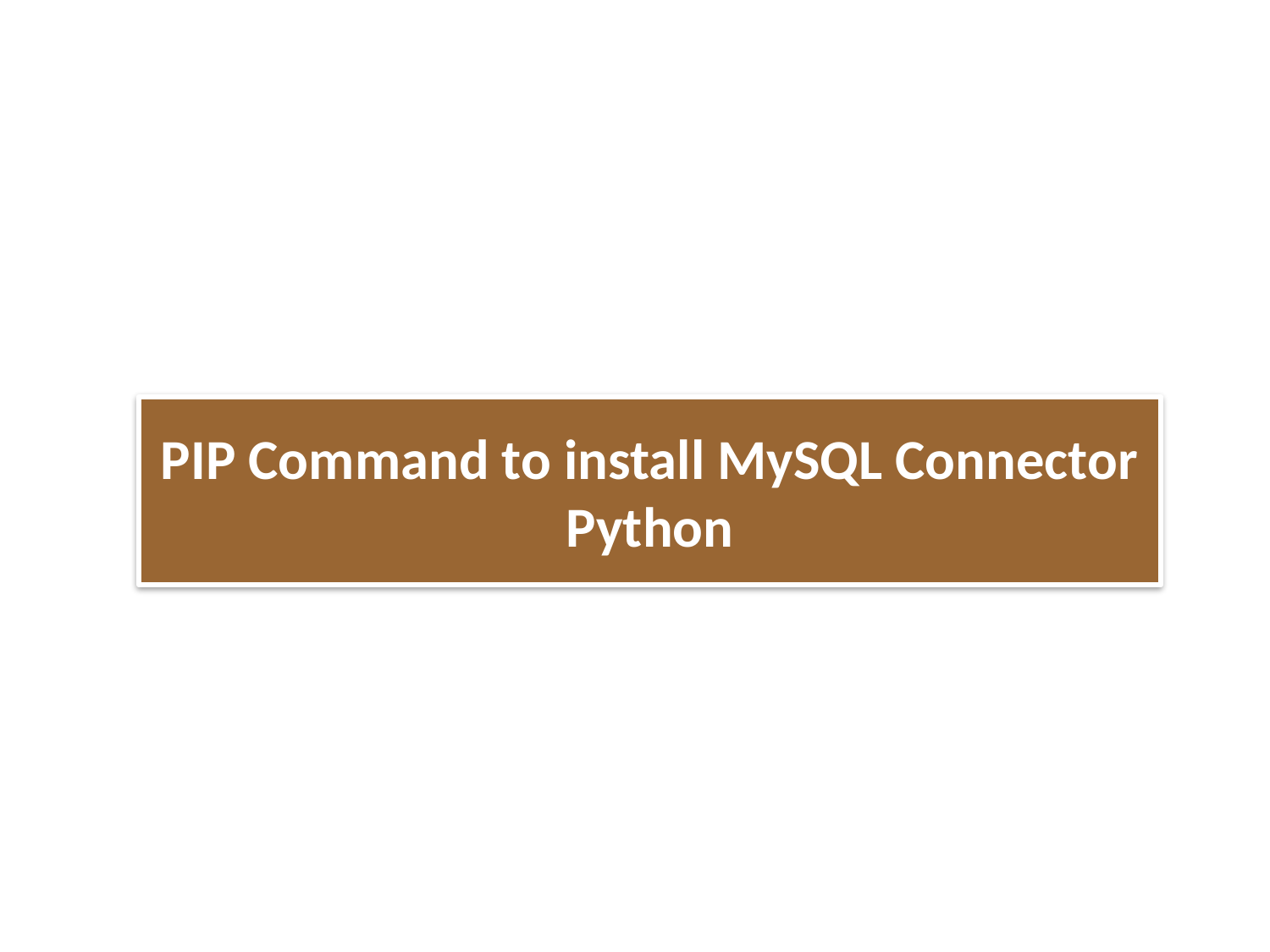

PIP Command to install MySQL Connector Python